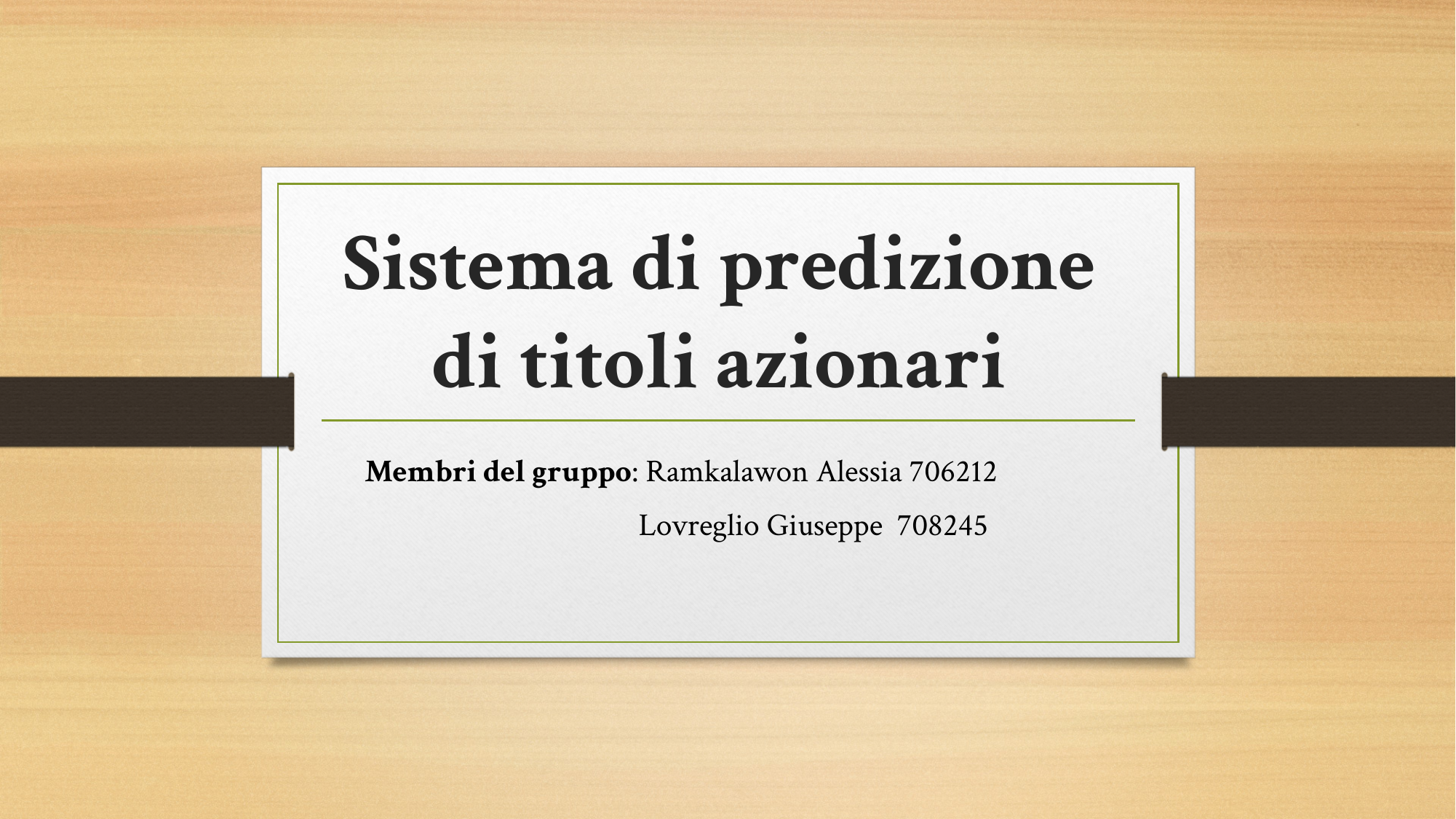

# Sistema di predizione di titoli azionari

Membri del gruppo: Ramkalawon Alessia 706212
            Lovreglio Giuseppe  708245